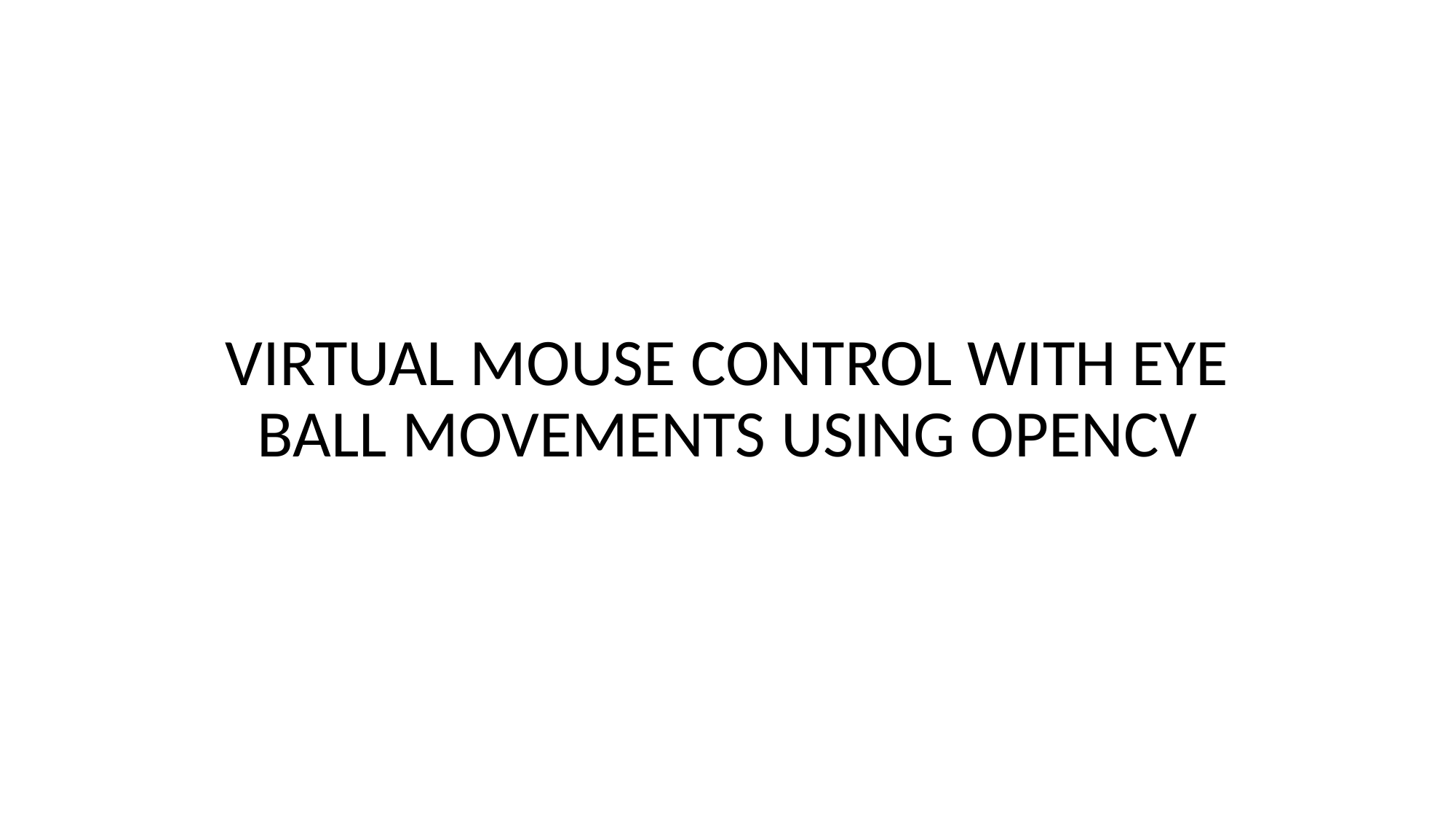

# VIRTUAL MOUSE CONTROL WITH EYE BALL MOVEMENTS USING OPENCV